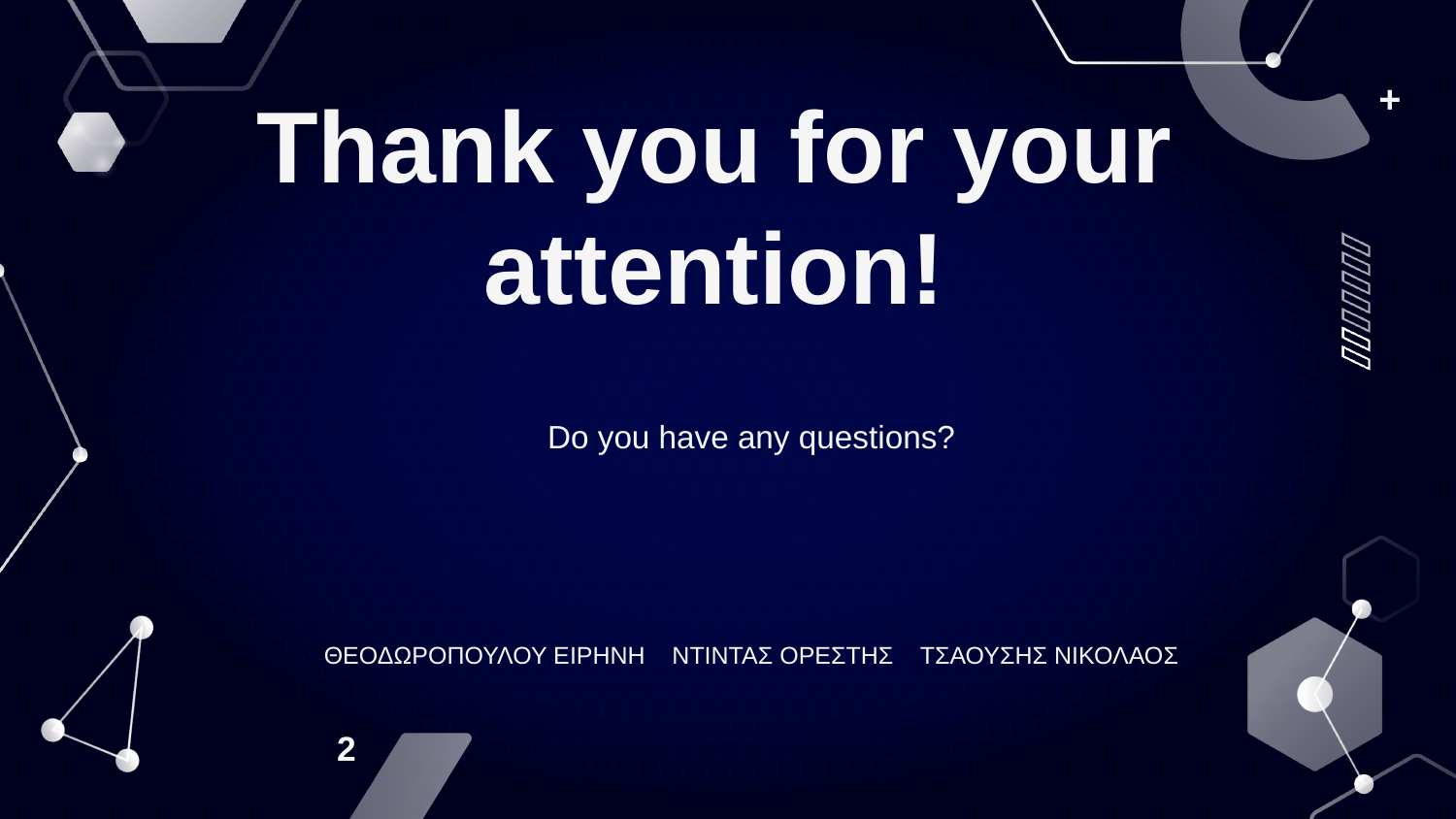

Thank you for your attention!
Do you have any questions?

ΘΕΟΔΩΡΟΠΟΥΛΟΥ ΕΙΡΗΝΗ    ΝΤΙΝΤΑΣ ΟΡΕΣΤΗΣ    ΤΣΑΟΥΣΗΣ ΝΙΚΟΛΑΟΣ